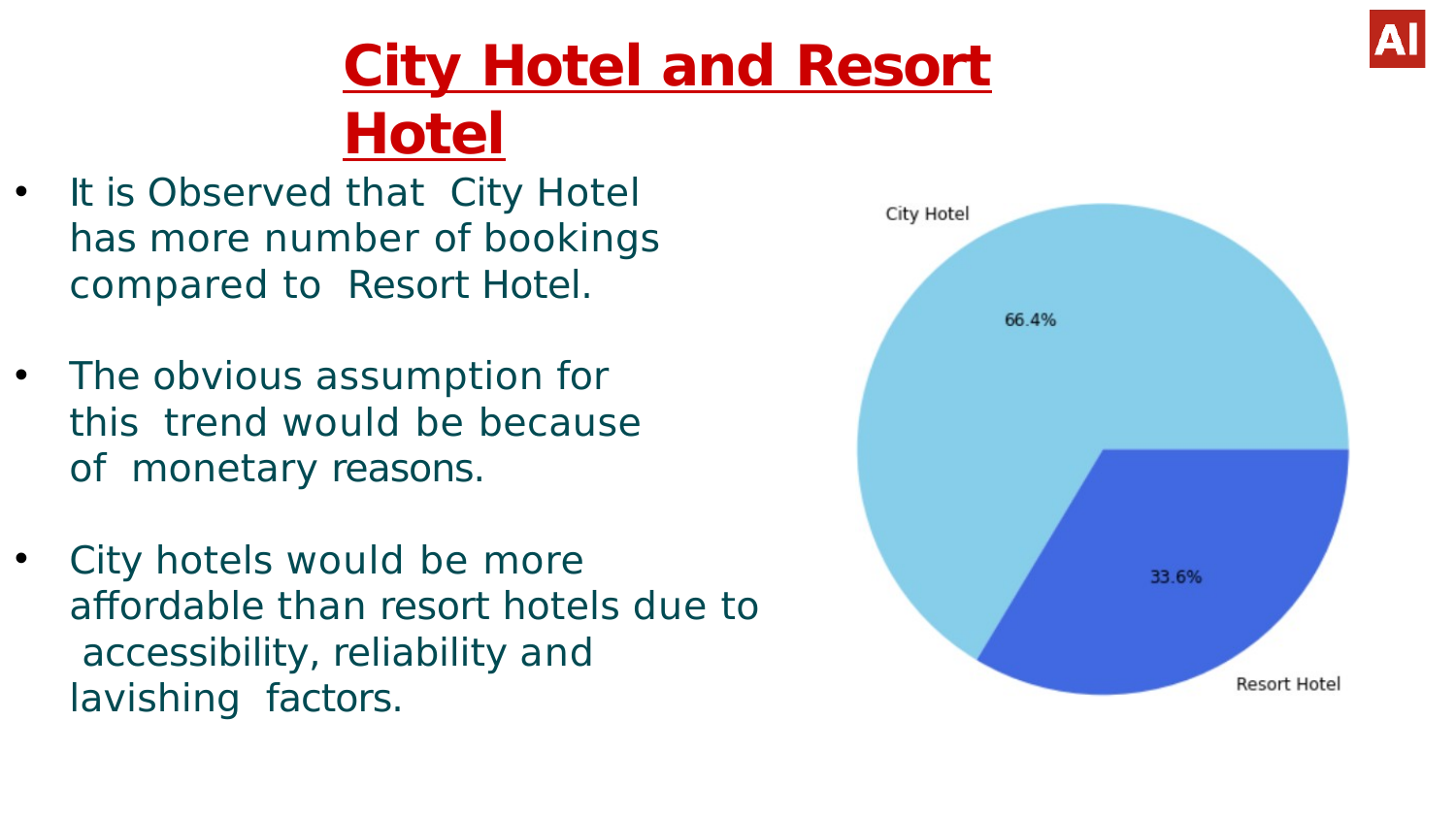

# City Hotel and Resort Hotel
It is Observed that  City Hotel  has more number of bookings  compared to  Resort Hotel.

The obvious assumption for this  trend would be because of  monetary reasons.

City hotels would be more  affordable than resort hotels due to  accessibility, reliability and lavishing  factors.